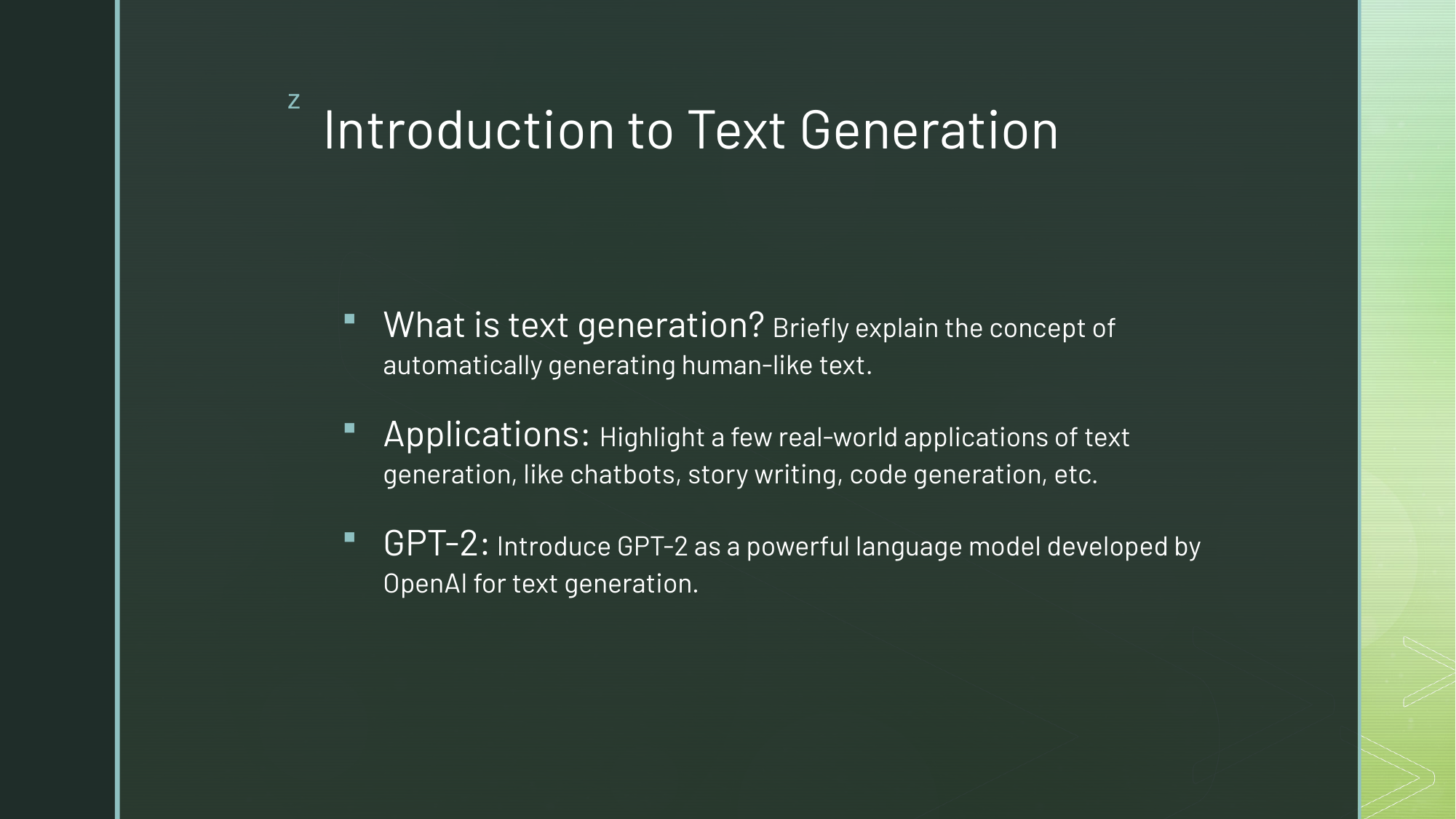

# Introduction to Text Generation
What is text generation? Briefly explain the concept of automatically generating human-like text.
Applications: Highlight a few real-world applications of text generation, like chatbots, story writing, code generation, etc.
GPT-2: Introduce GPT-2 as a powerful language model developed by OpenAI for text generation.